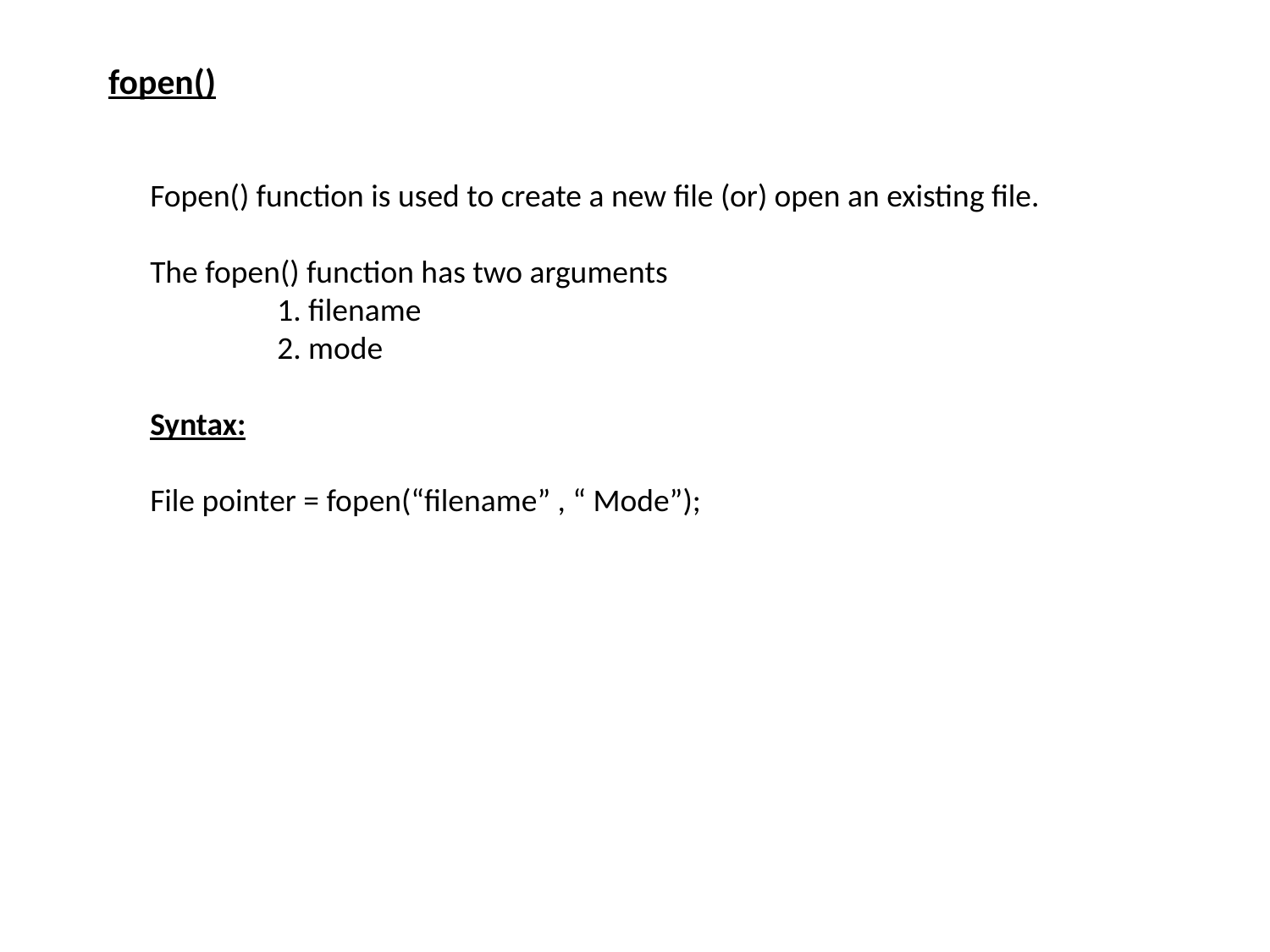

fopen()
Fopen() function is used to create a new file (or) open an existing file.

The fopen() function has two arguments
	1. filename
	2. mode

Syntax:

File pointer = fopen(“filename” , “ Mode”);